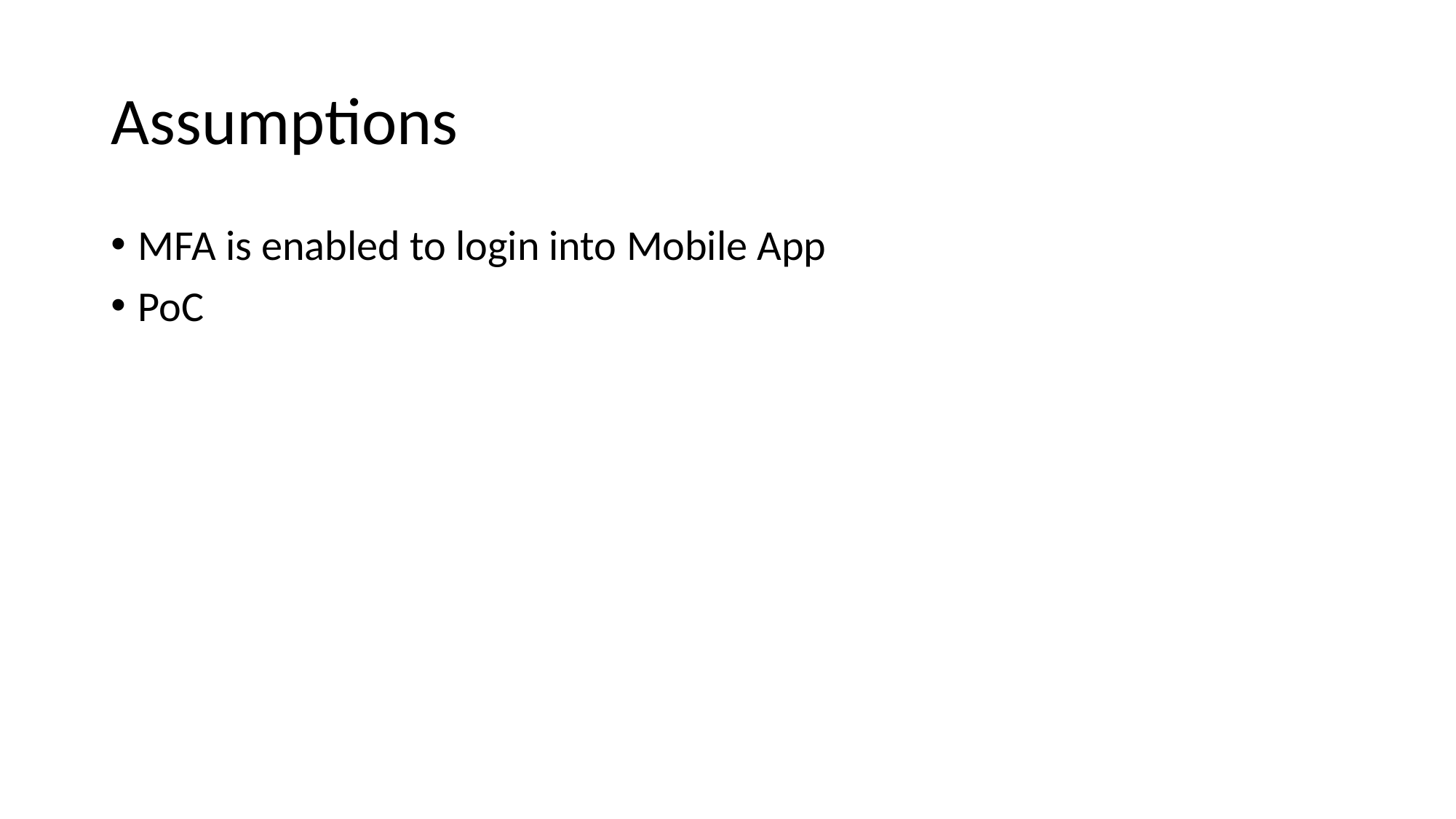

# Assumptions
MFA is enabled to login into Mobile App
PoC